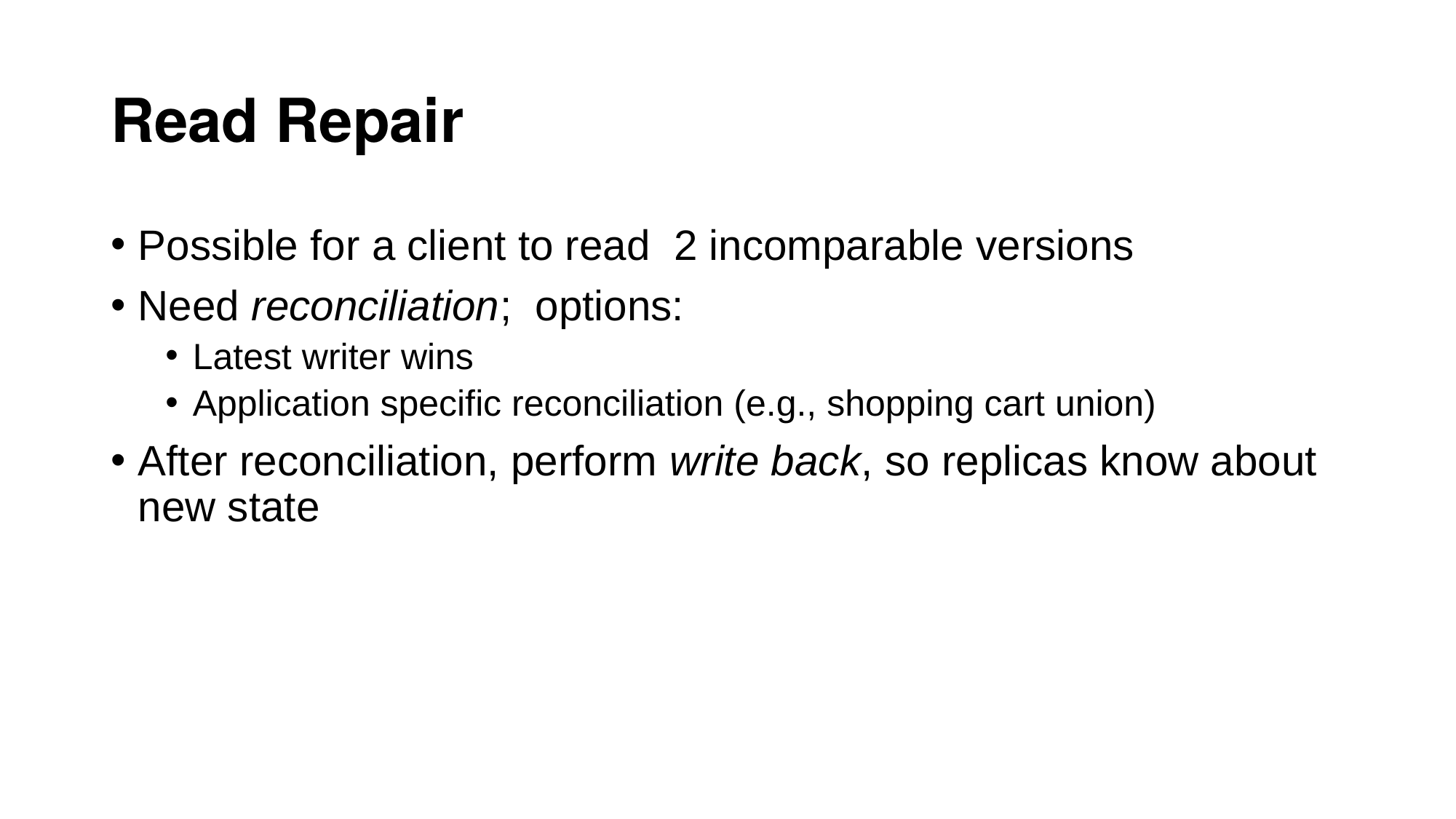

# Read Repair
Possible for a client to read  2 incomparable versions
Need reconciliation;  options:
Latest writer wins
Application specific reconciliation (e.g., shopping cart union)
After reconciliation, perform write back, so replicas know about new state